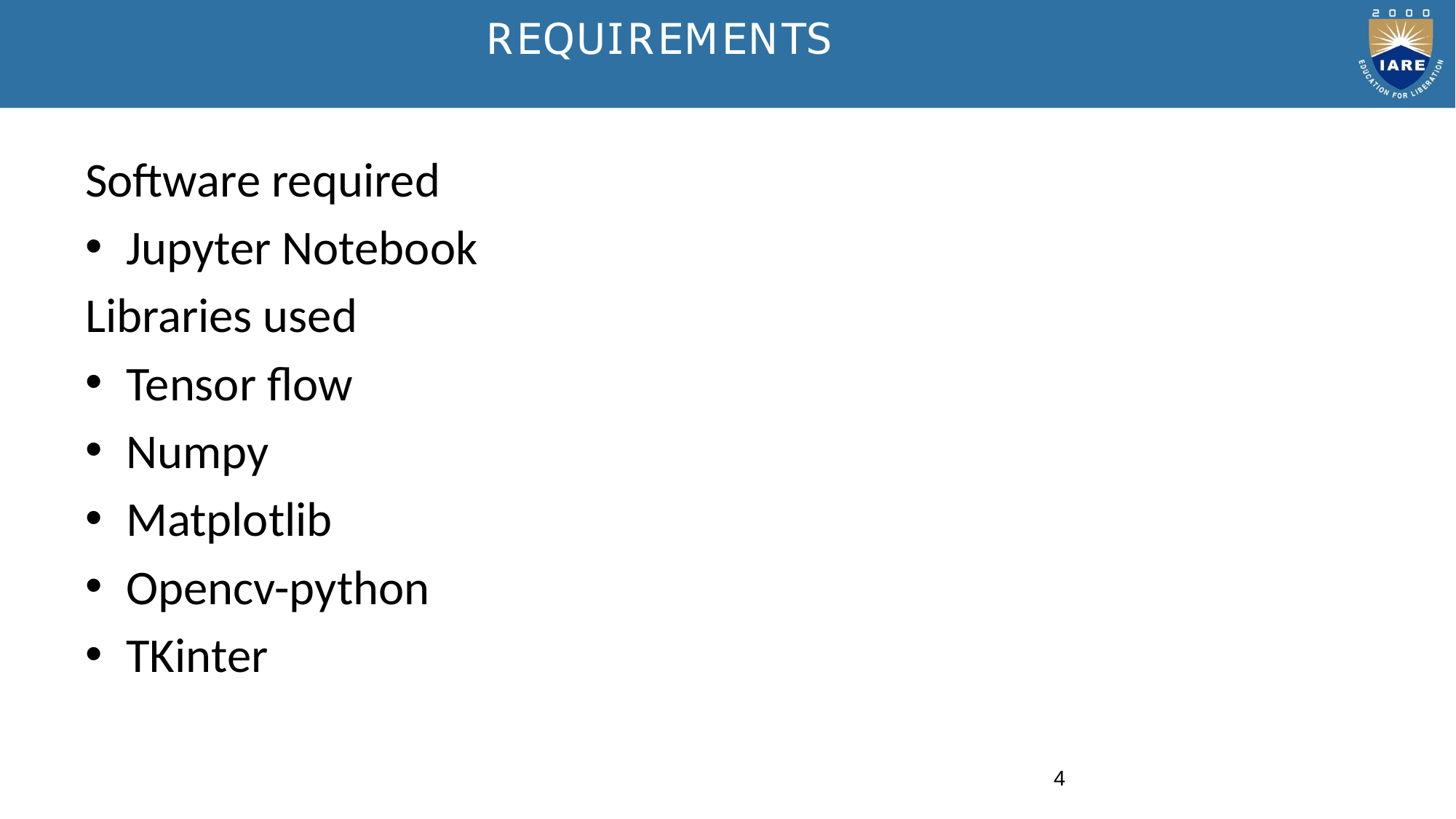

# REQUIREMENTS
Software required
Jupyter Notebook
Libraries used
Tensor flow
Numpy
Matplotlib
Opencv-python
TKinter
4